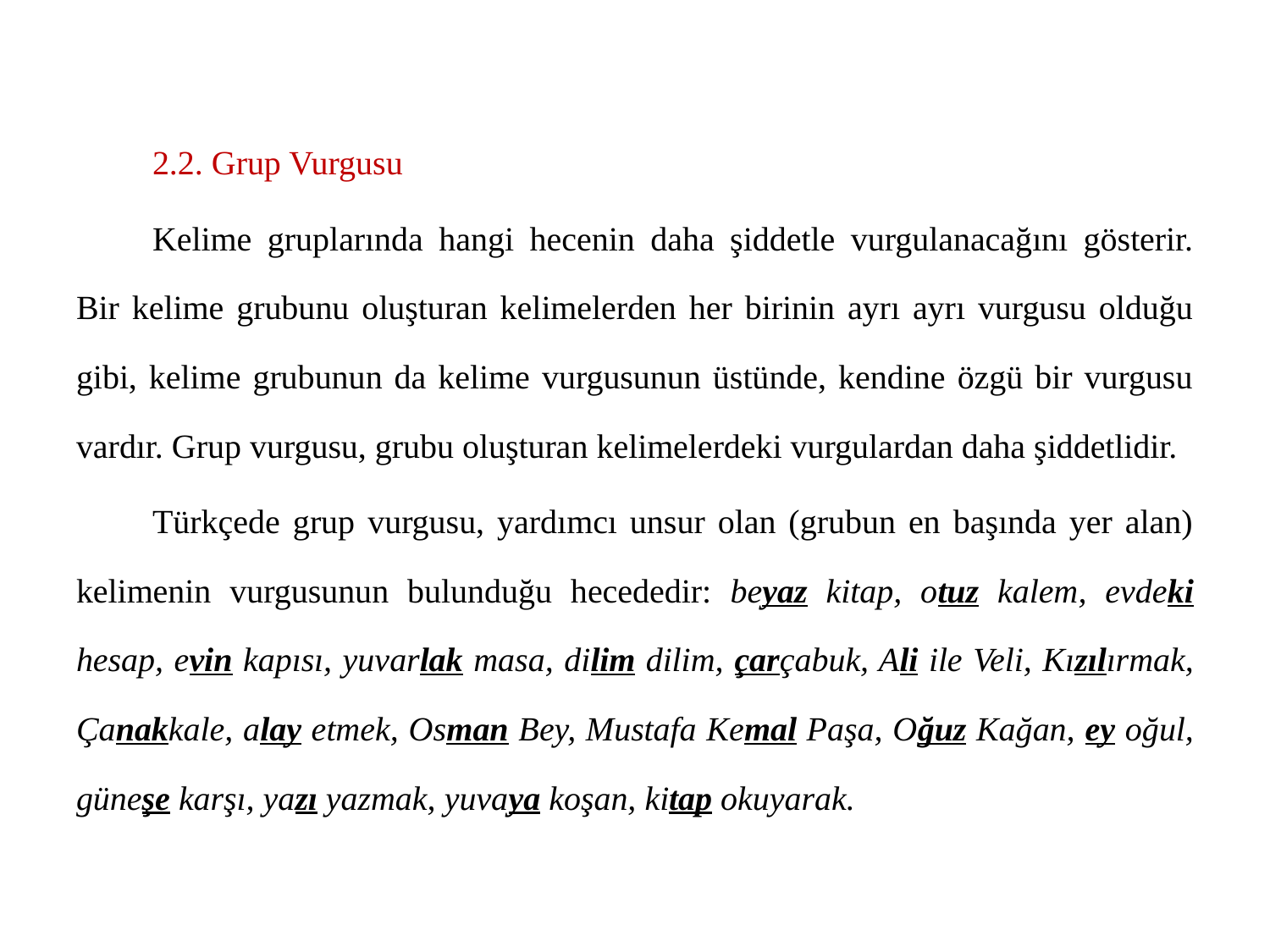

2.2. Grup Vurgusu
	Kelime gruplarında hangi hecenin daha şiddetle vurgulanacağını gösterir. Bir kelime grubunu oluşturan kelimelerden her birinin ayrı ayrı vurgusu olduğu gibi, kelime grubunun da kelime vurgusunun üstünde, kendine özgü bir vurgusu vardır. Grup vurgusu, grubu oluşturan kelimelerdeki vurgulardan daha şiddetlidir.
	Türkçede grup vurgusu, yardımcı unsur olan (grubun en başında yer alan) kelimenin vurgusunun bulunduğu hecededir: beyaz kitap, otuz kalem, evdeki hesap, evin kapısı, yuvarlak masa, dilim dilim, çarçabuk, Ali ile Veli, Kızılırmak, Çanakkale, alay etmek, Osman Bey, Mustafa Kemal Paşa, Oğuz Kağan, ey oğul, güneşe karşı, yazı yazmak, yuvaya koşan, kitap okuyarak.